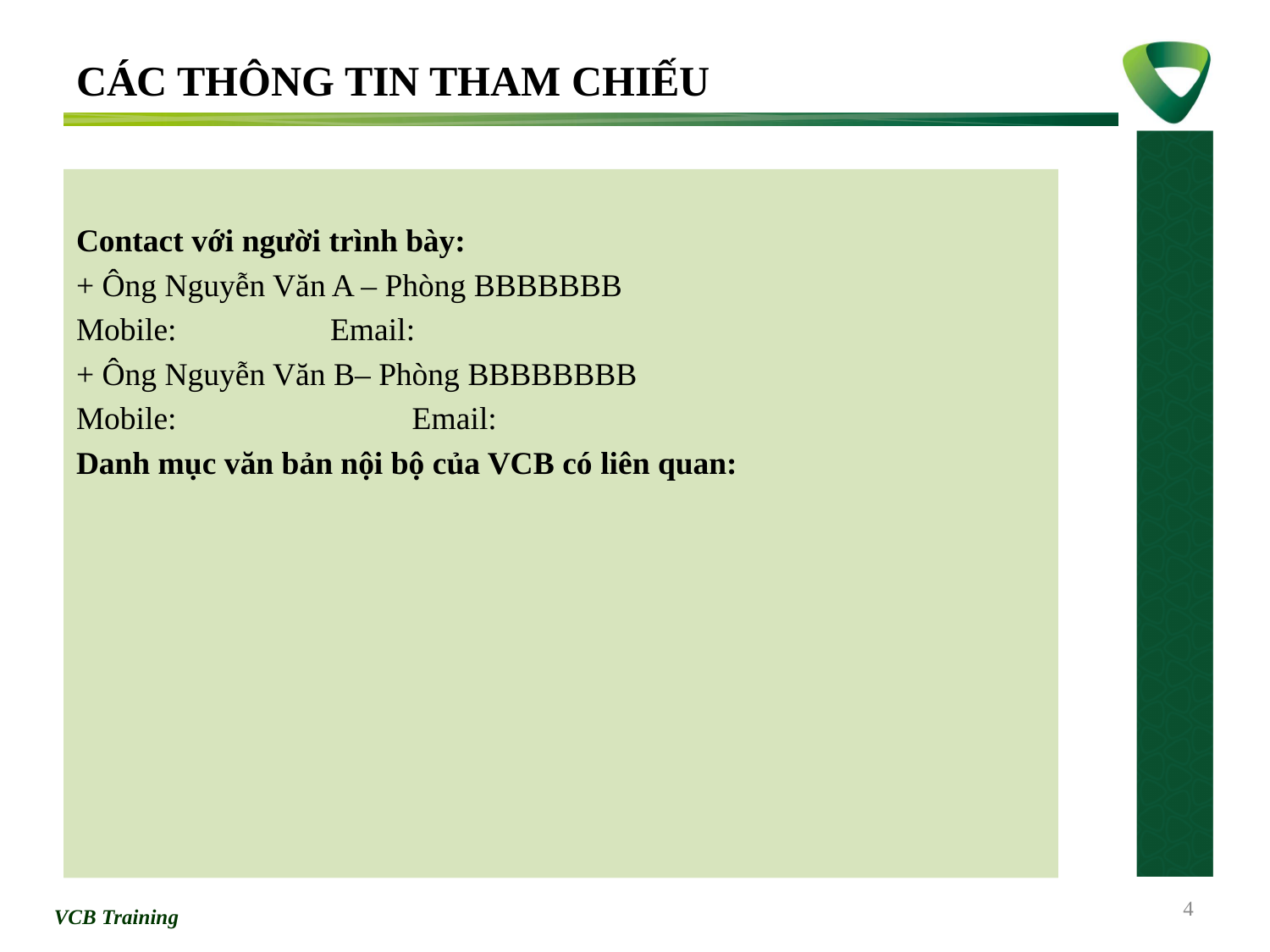

# CÁC THÔNG TIN THAM CHIẾU

Contact với người trình bày:
+ Ông Nguyễn Văn A – Phòng BBBBBBB
Mobile:                 	Email:
+ Ông Nguyễn Văn B– Phòng BBBBBBBB
Mobile: 	                          Email:
Danh mục văn bản nội bộ của VCB có liên quan:

4
VCB Training